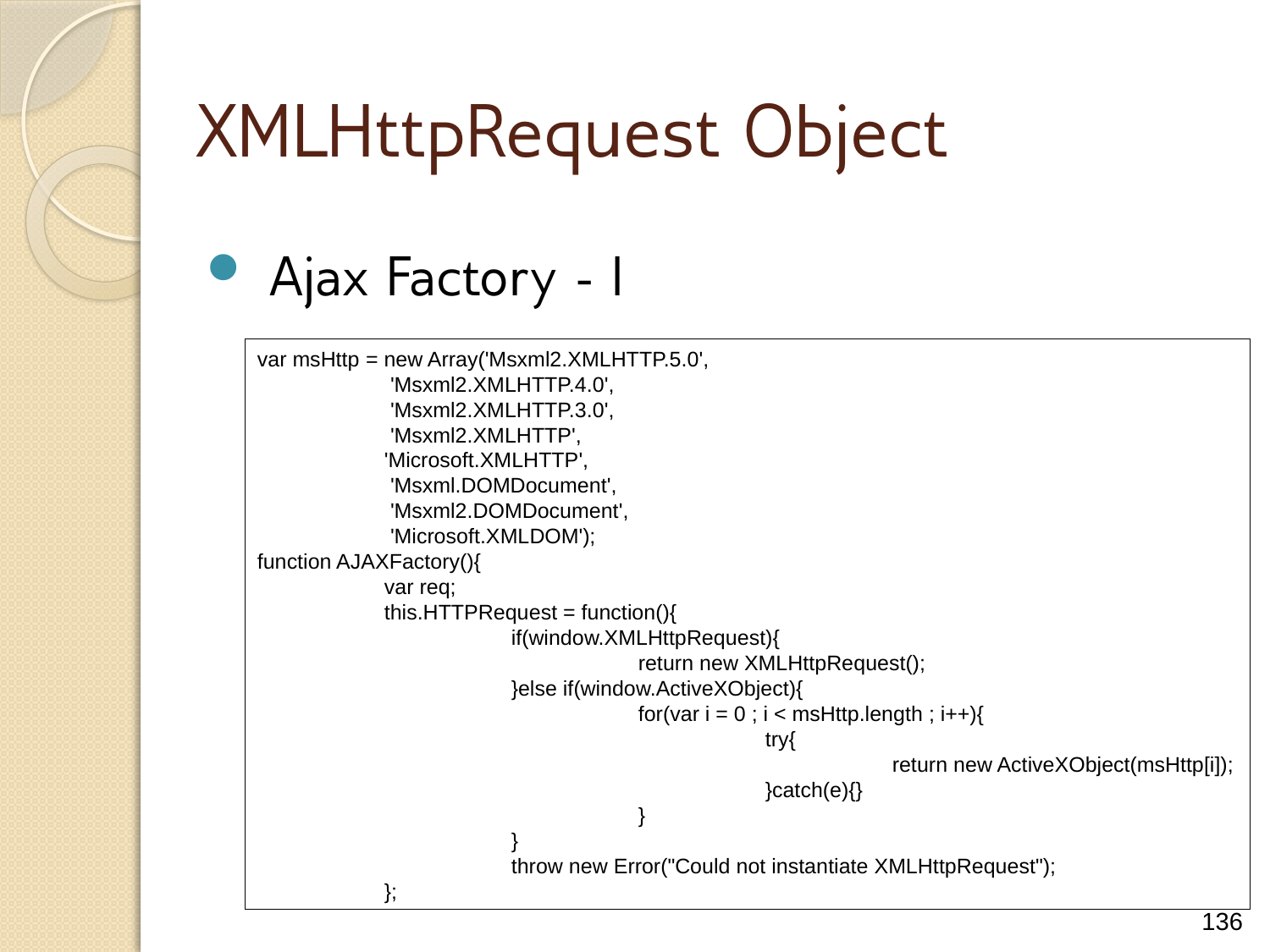

XMLHttpRequest Object
Ajax Factory - I
var msHttp = new Array('Msxml2.XMLHTTP.5.0',
	 'Msxml2.XMLHTTP.4.0',
	 'Msxml2.XMLHTTP.3.0',
	 'Msxml2.XMLHTTP',
	'Microsoft.XMLHTTP',
	 'Msxml.DOMDocument',
	 'Msxml2.DOMDocument',
	 'Microsoft.XMLDOM');
function AJAXFactory(){
	var req;
	this.HTTPRequest = function(){
		if(window.XMLHttpRequest){
			return new XMLHttpRequest();
		}else if(window.ActiveXObject){
			for(var i = 0 ; i < msHttp.length ; i++){
				try{
					return new ActiveXObject(msHttp[i]);
				}catch(e){}
			}
		}
		throw new Error("Could not instantiate XMLHttpRequest");
	};
136